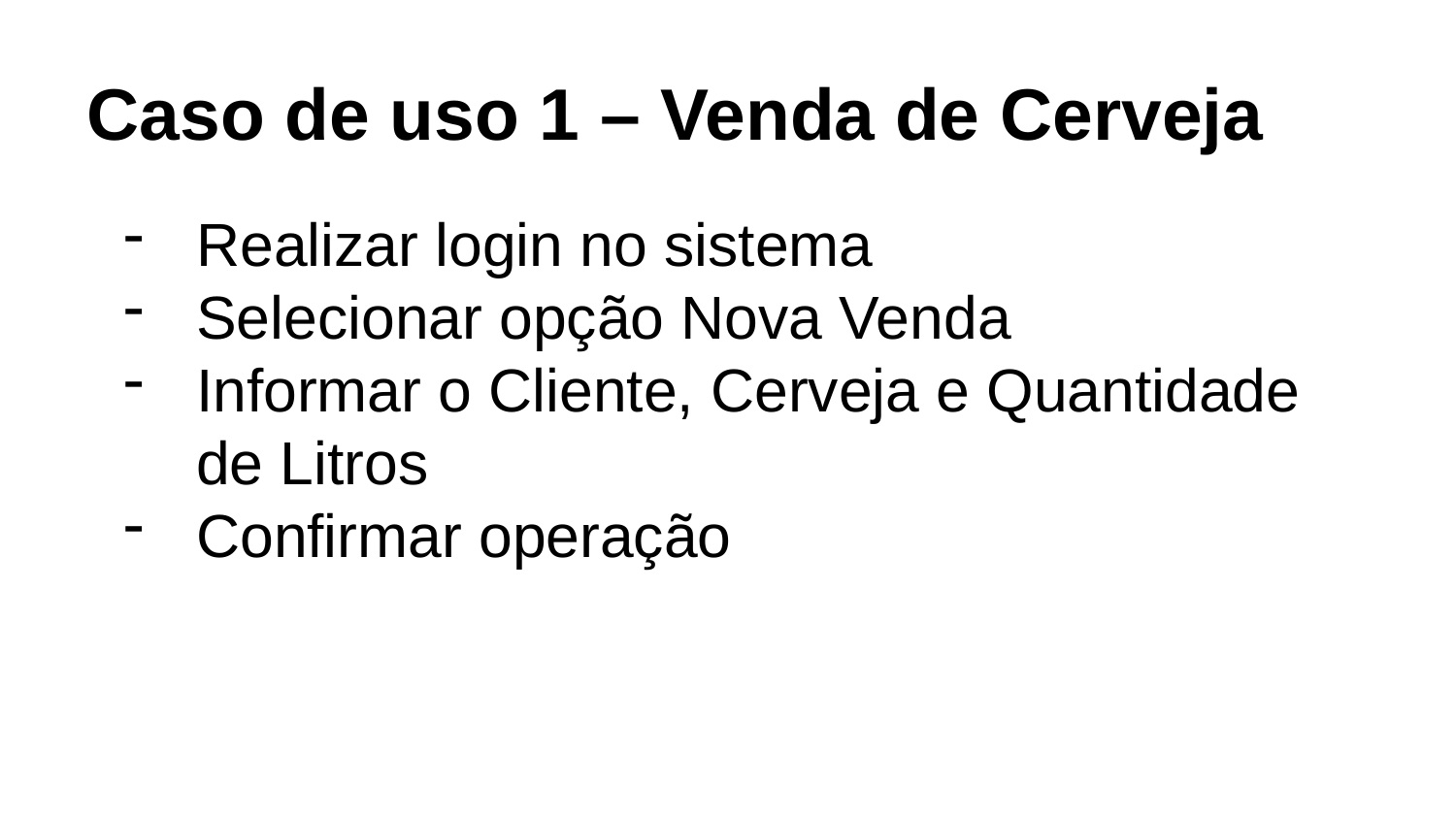

Caso de uso 1 – Venda de Cerveja
Realizar login no sistema
Selecionar opção Nova Venda
Informar o Cliente, Cerveja e Quantidade de Litros
Confirmar operação